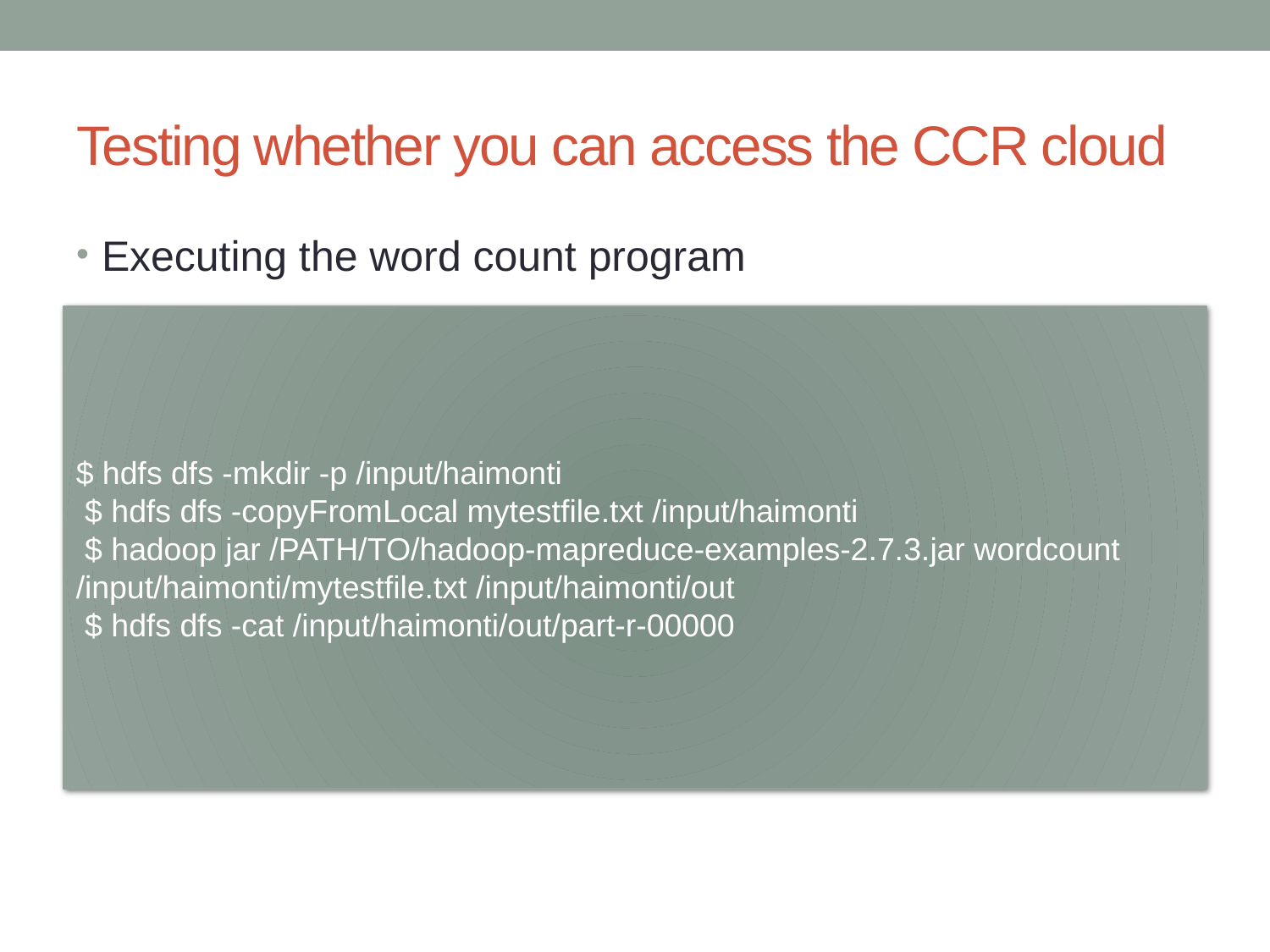

# Testing whether you can access the CCR cloud
Executing the word count program
$ hdfs dfs -mkdir -p /input/haimonti
 $ hdfs dfs -copyFromLocal mytestfile.txt /input/haimonti
 $ hadoop jar /PATH/TO/hadoop-mapreduce-examples-2.7.3.jar wordcount /input/haimonti/mytestfile.txt /input/haimonti/out
 $ hdfs dfs -cat /input/haimonti/out/part-r-00000